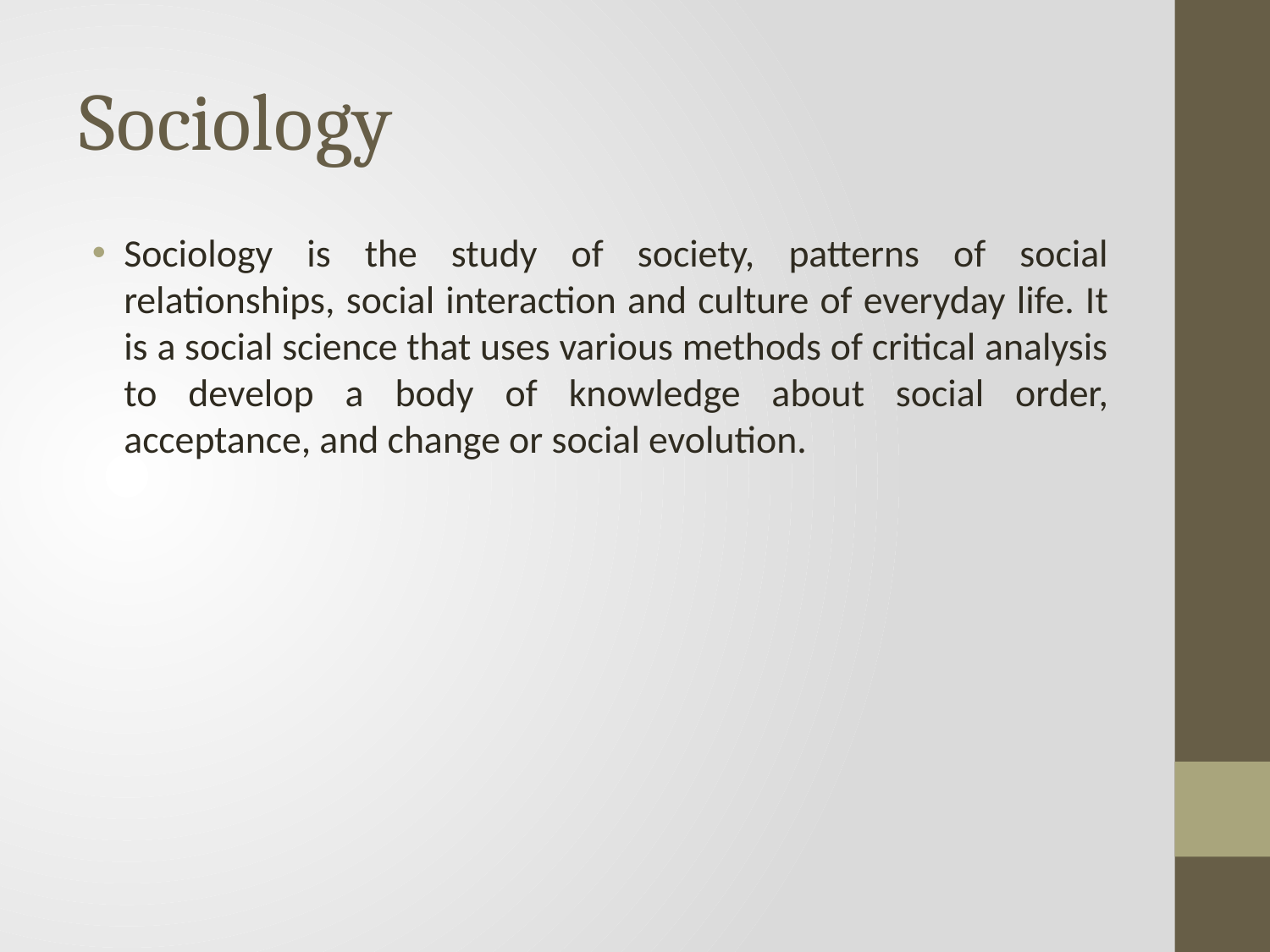

# Sociology
Sociology is the study of society, patterns of social relationships, social interaction and culture of everyday life. It is a social science that uses various methods of critical analysis to develop a body of knowledge about social order, acceptance, and change or social evolution.